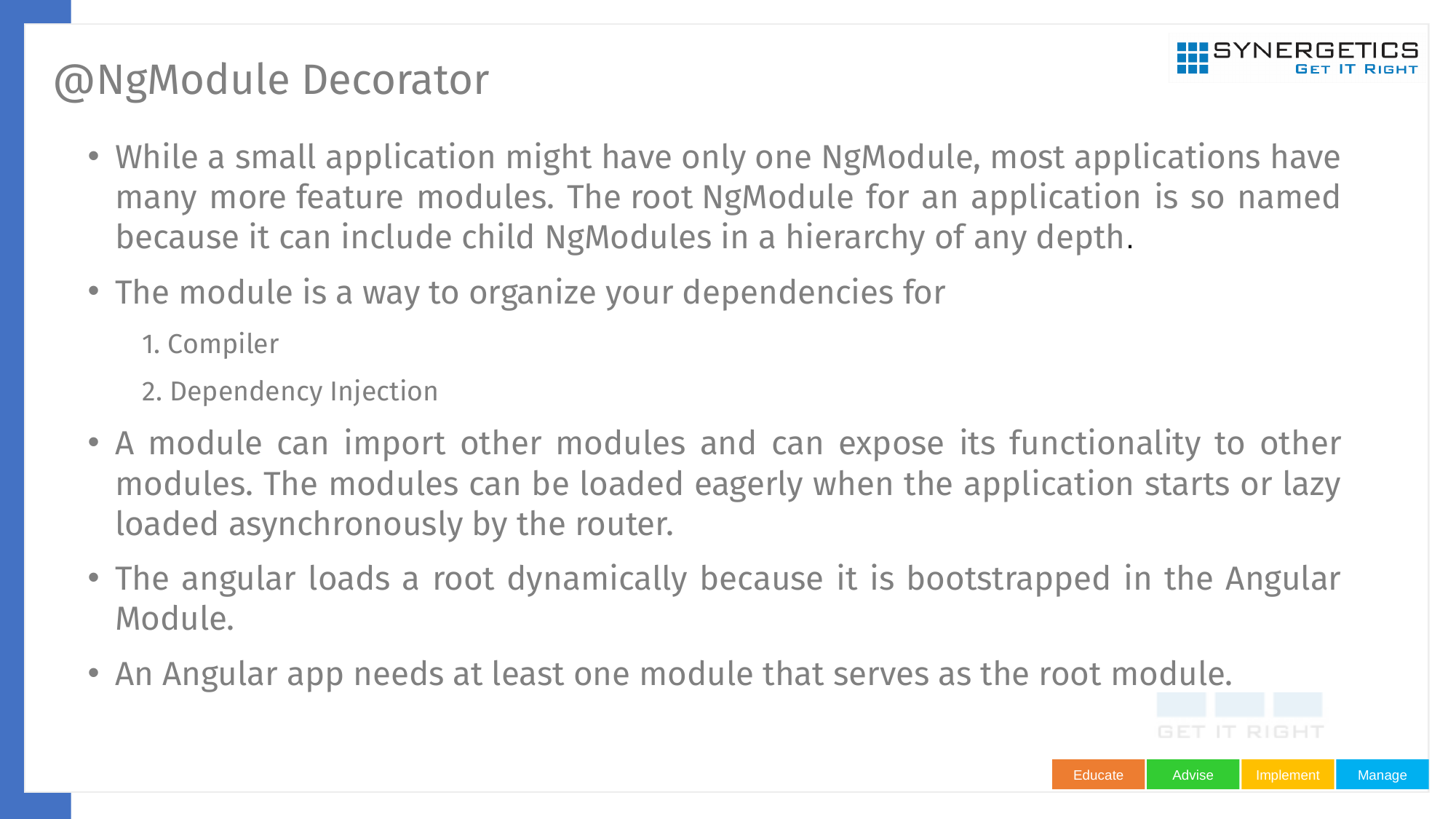

# @NgModule Decorator
While a small application might have only one NgModule, most applications have many more feature modules. The root NgModule for an application is so named because it can include child NgModules in a hierarchy of any depth.
The module is a way to organize your dependencies for
1. Compiler
2. Dependency Injection
A module can import other modules and can expose its functionality to other modules. The modules can be loaded eagerly when the application starts or lazy loaded asynchronously by the router.
The angular loads a root dynamically because it is bootstrapped in the Angular Module.
An Angular app needs at least one module that serves as the root module.